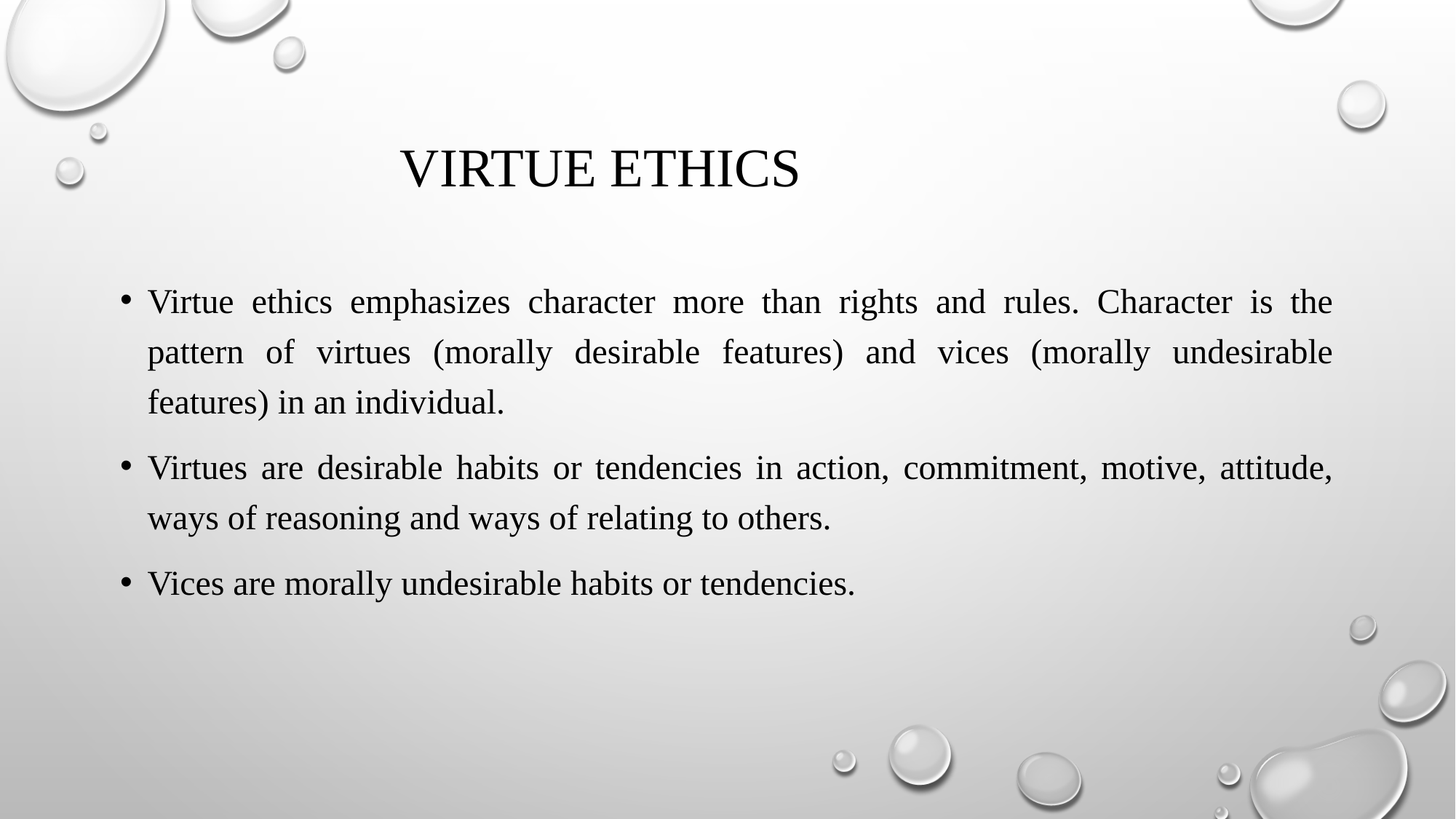

# Virtue ethics
Virtue ethics emphasizes character more than rights and rules. Character is the pattern of virtues (morally desirable features) and vices (morally undesirable features) in an individual.
Virtues are desirable habits or tendencies in action, commitment, motive, attitude, ways of reasoning and ways of relating to others.
Vices are morally undesirable habits or tendencies.